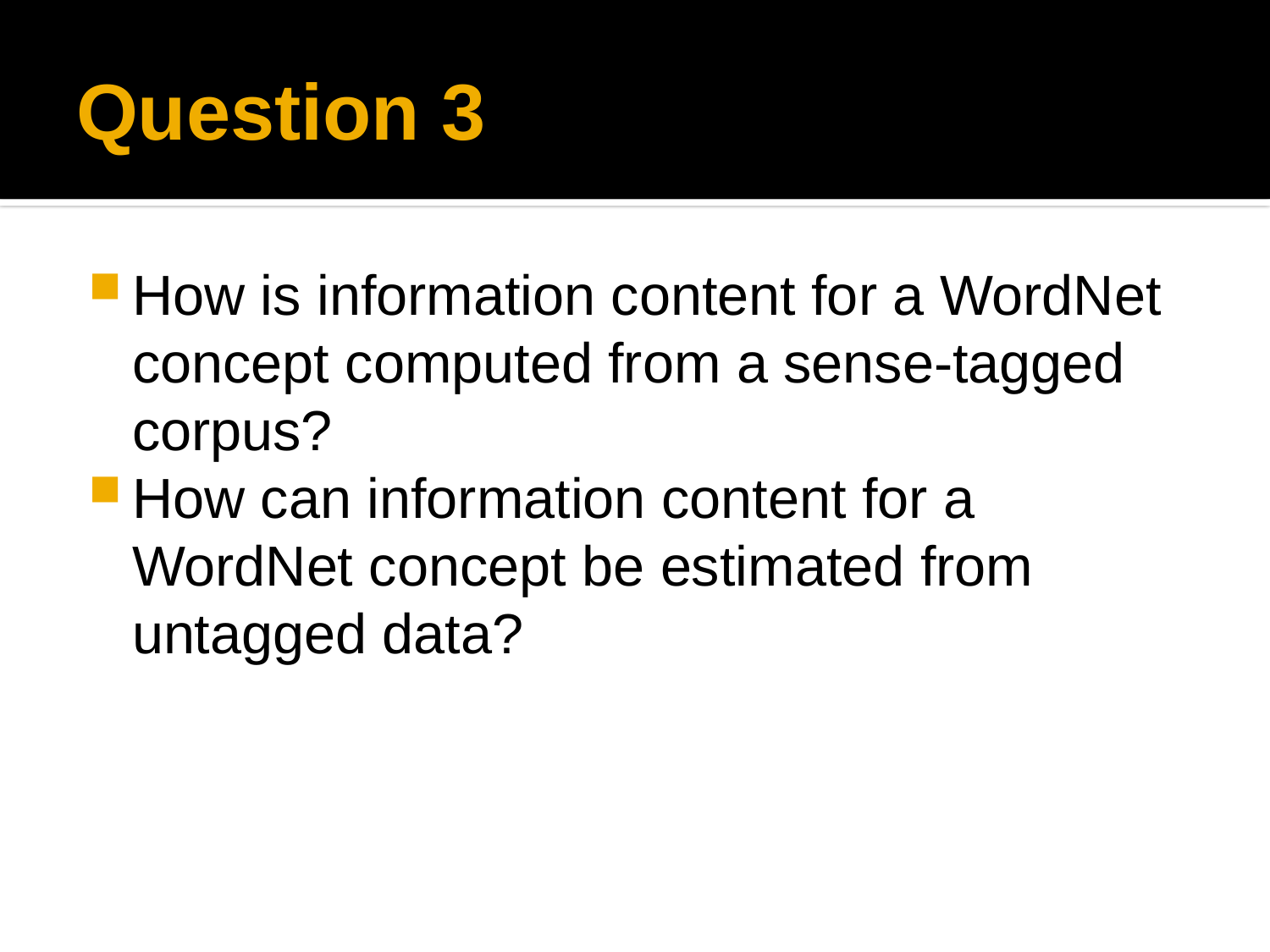

# Question 3
How is information content for a WordNet concept computed from a sense-tagged corpus?
How can information content for a WordNet concept be estimated from untagged data?